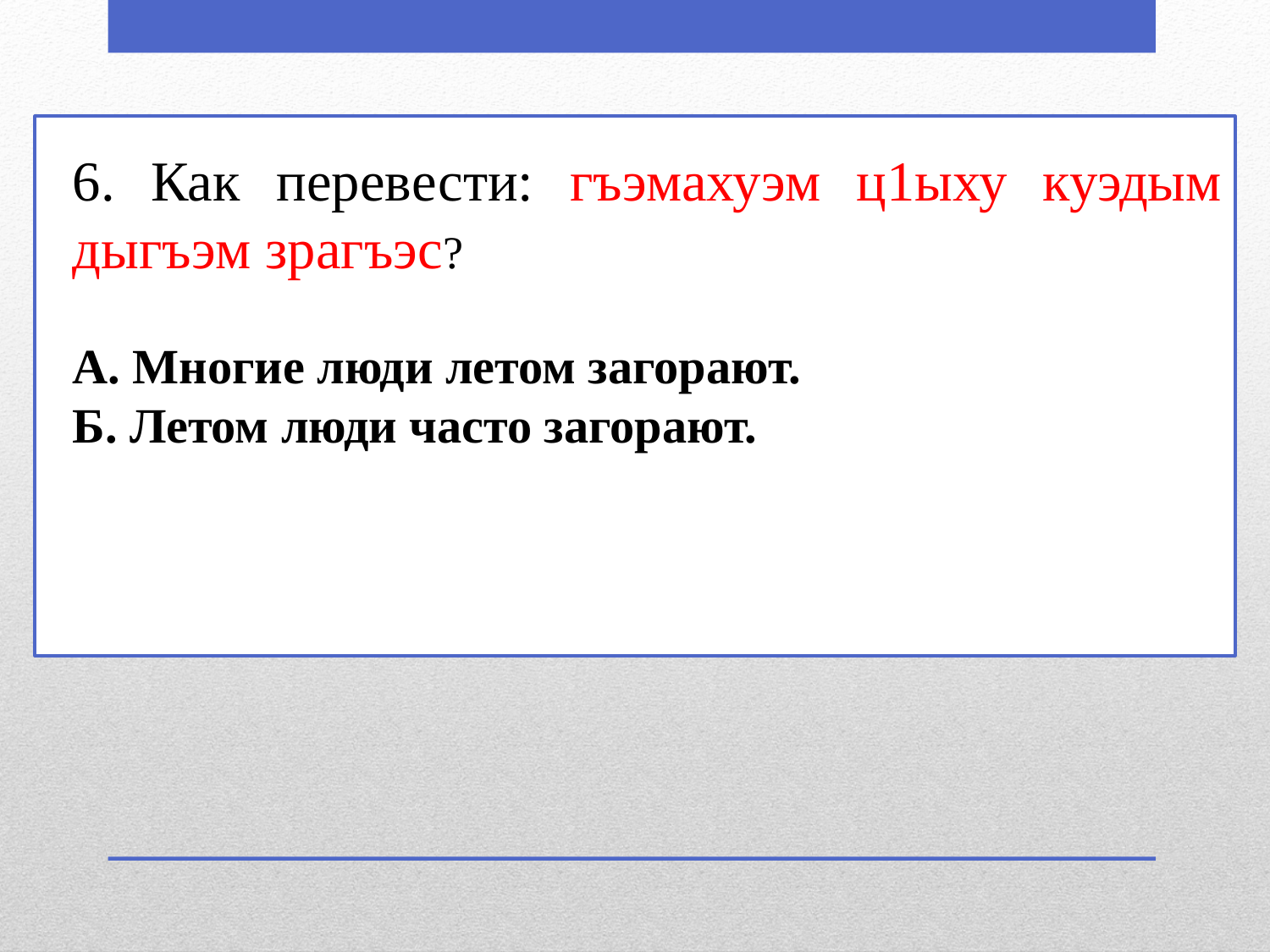

6. Как перевести: гъэмахуэм ц1ыху куэдым дыгъэм зрагъэс?

А. Многие люди летом загорают.
Б. Летом люди часто загорают.